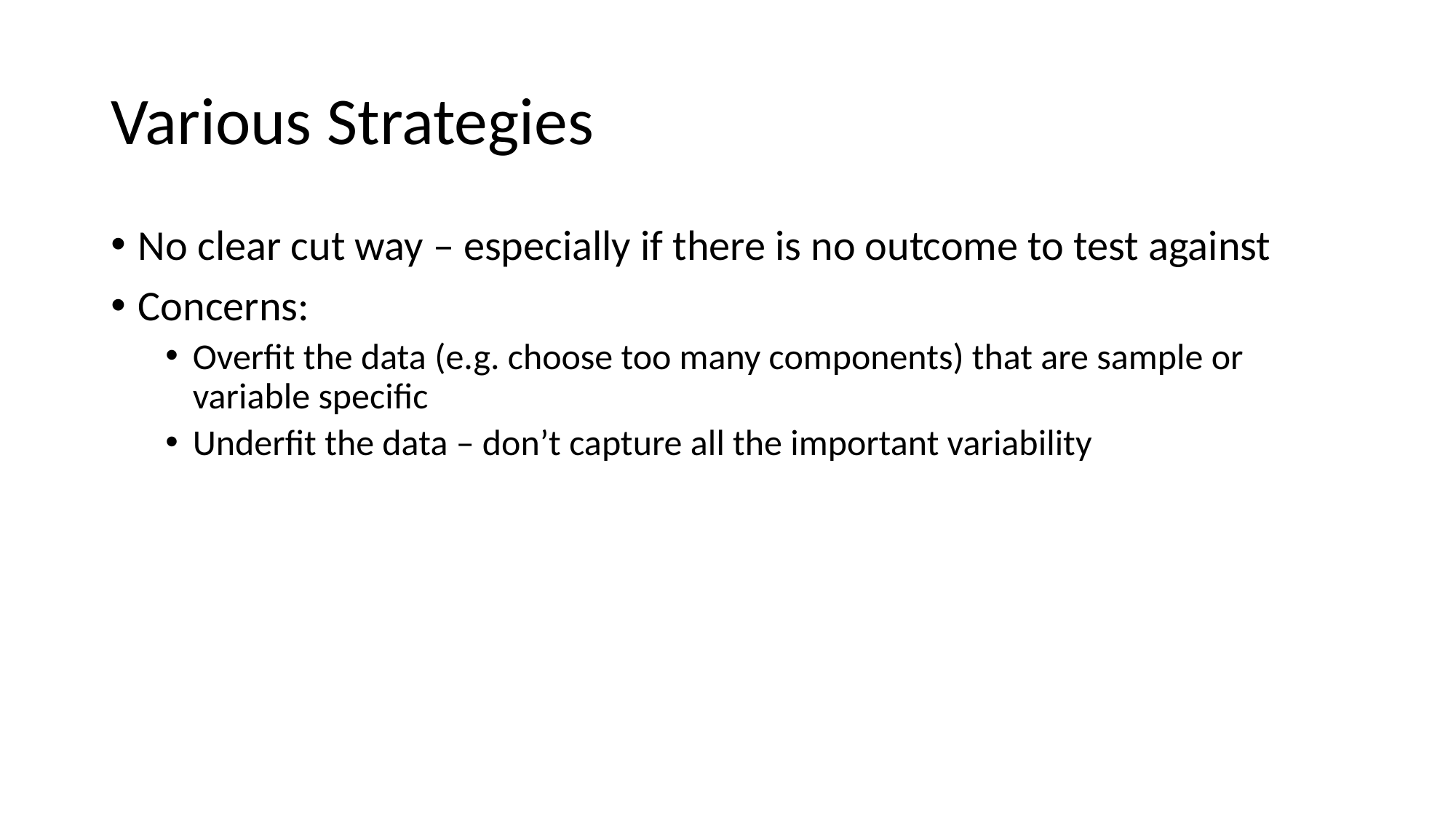

# Various Strategies
No clear cut way – especially if there is no outcome to test against
Concerns:
Overfit the data (e.g. choose too many components) that are sample or variable specific
Underfit the data – don’t capture all the important variability